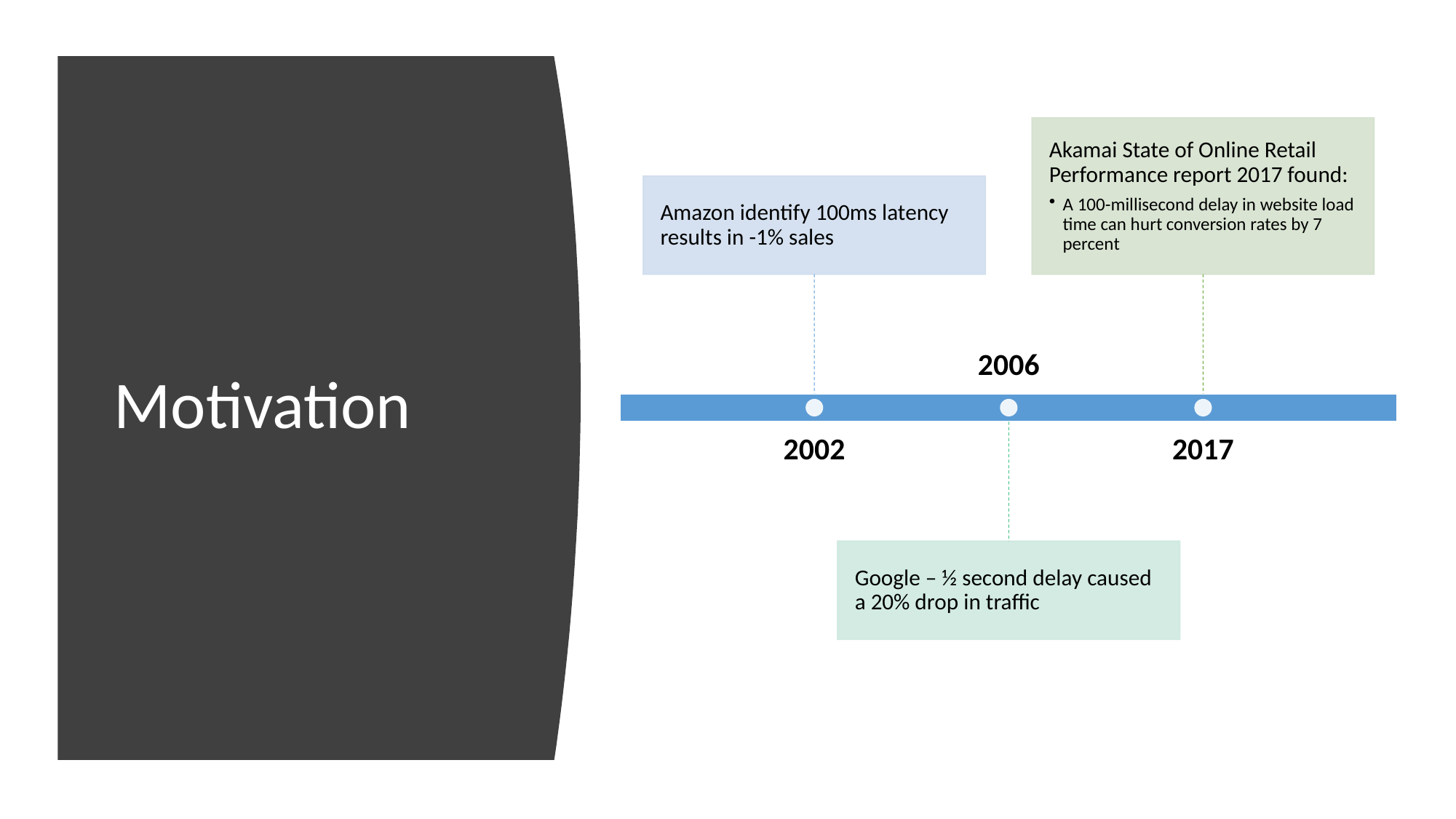

2002
Amazon identify 100ms latency results in -1% sales
2006
Google – ½ second delay caused a 20% drop in traffic
2017
Akamai State of Online Retail Performance report 2017 found:
A 100-millisecond delay in website load time can hurt conversion rates by 7 percent

# Motivation